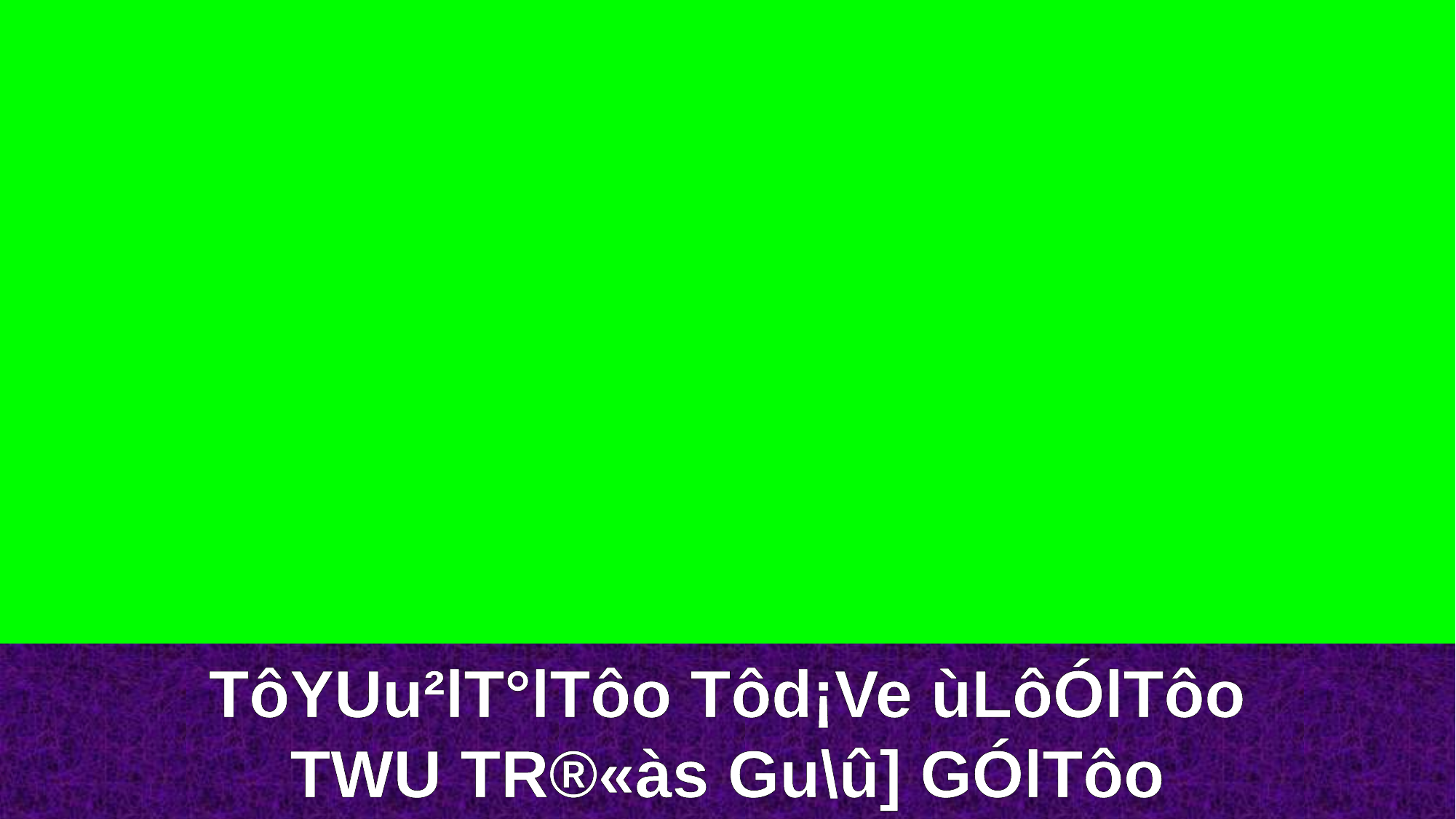

TôYUu²lT°lTôo Tôd¡Ve ùLôÓlTôo
TWU TR®«às Gu\û] GÓlTôo